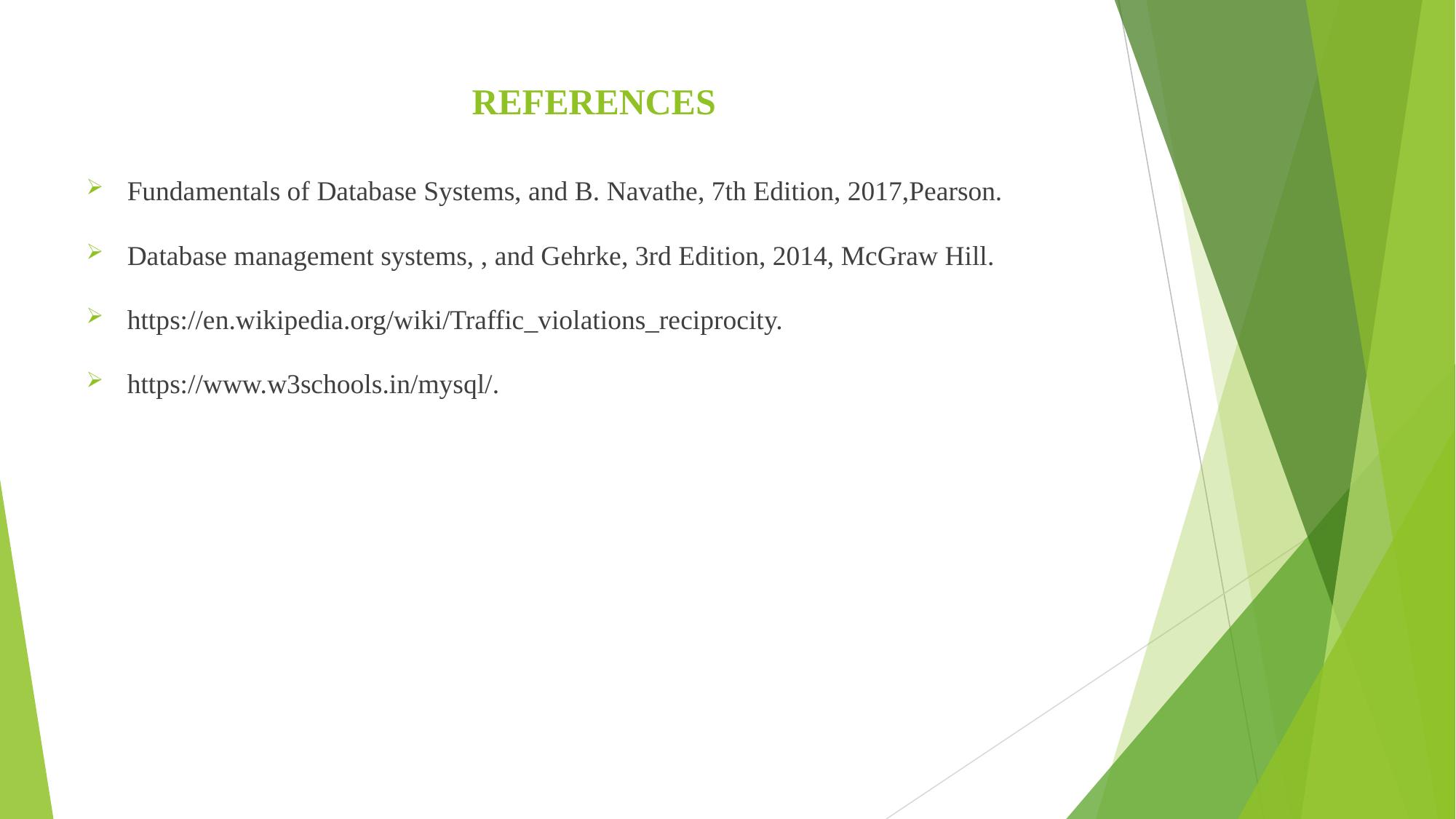

# REFERENCES
Fundamentals of Database Systems, and B. Navathe, 7th Edition, 2017,Pearson.
Database management systems, , and Gehrke, 3rd Edition, 2014, McGraw Hill.
https://en.wikipedia.org/wiki/Traffic_violations_reciprocity.
https://www.w3schools.in/mysql/.